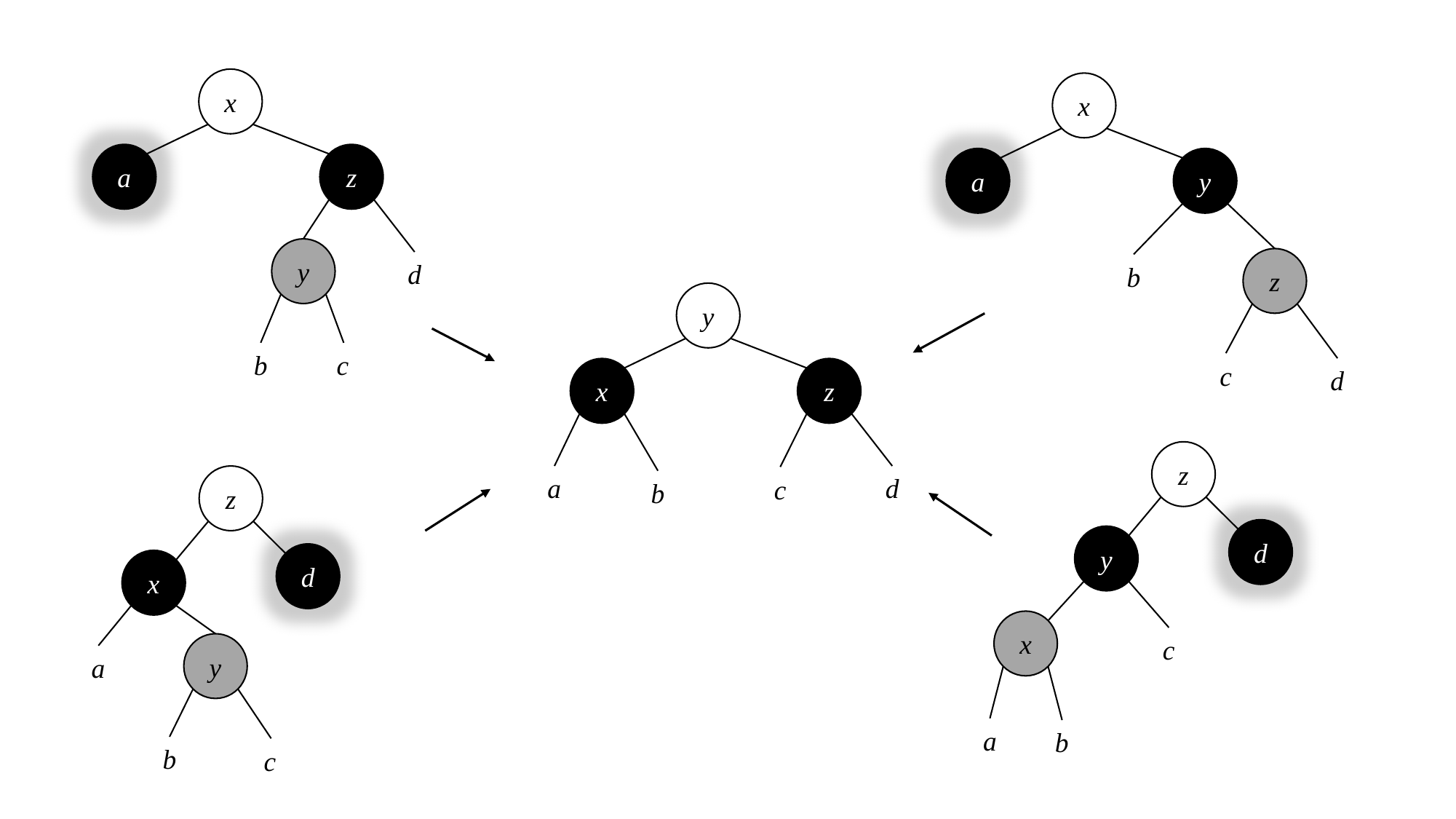

x
a
z
y
d
b
c
x
a
y
z
b
c
d
y
x
z
a
d
c
b
z
d
y
x
c
a
b
z
d
x
y
a
b
c